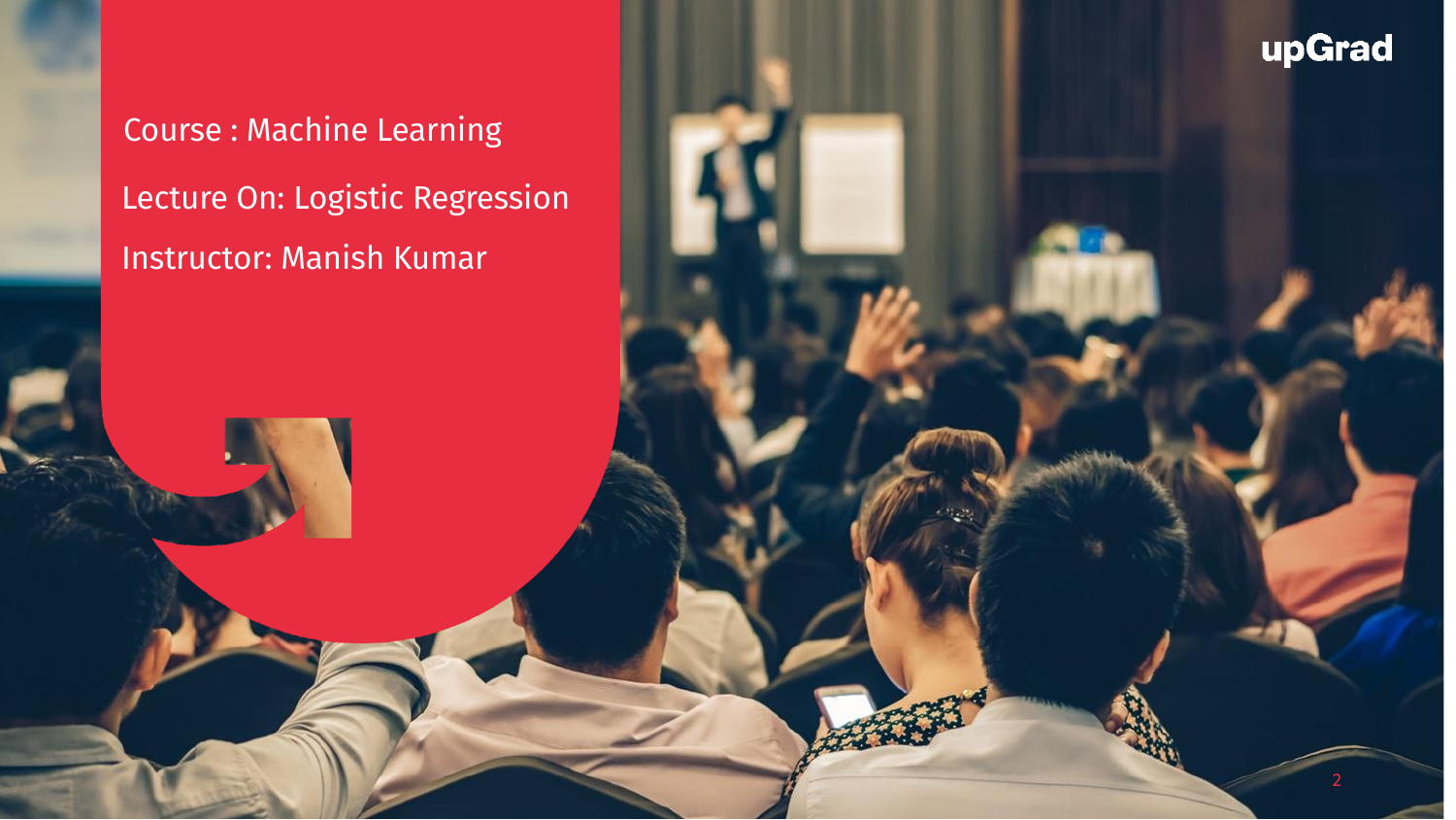

# Course : Machine Learning
Lecture On: Logistic Regression
Instructor: Manish Kumar
EdEditit MaMastesterr tetexxtt  stystyleless
2